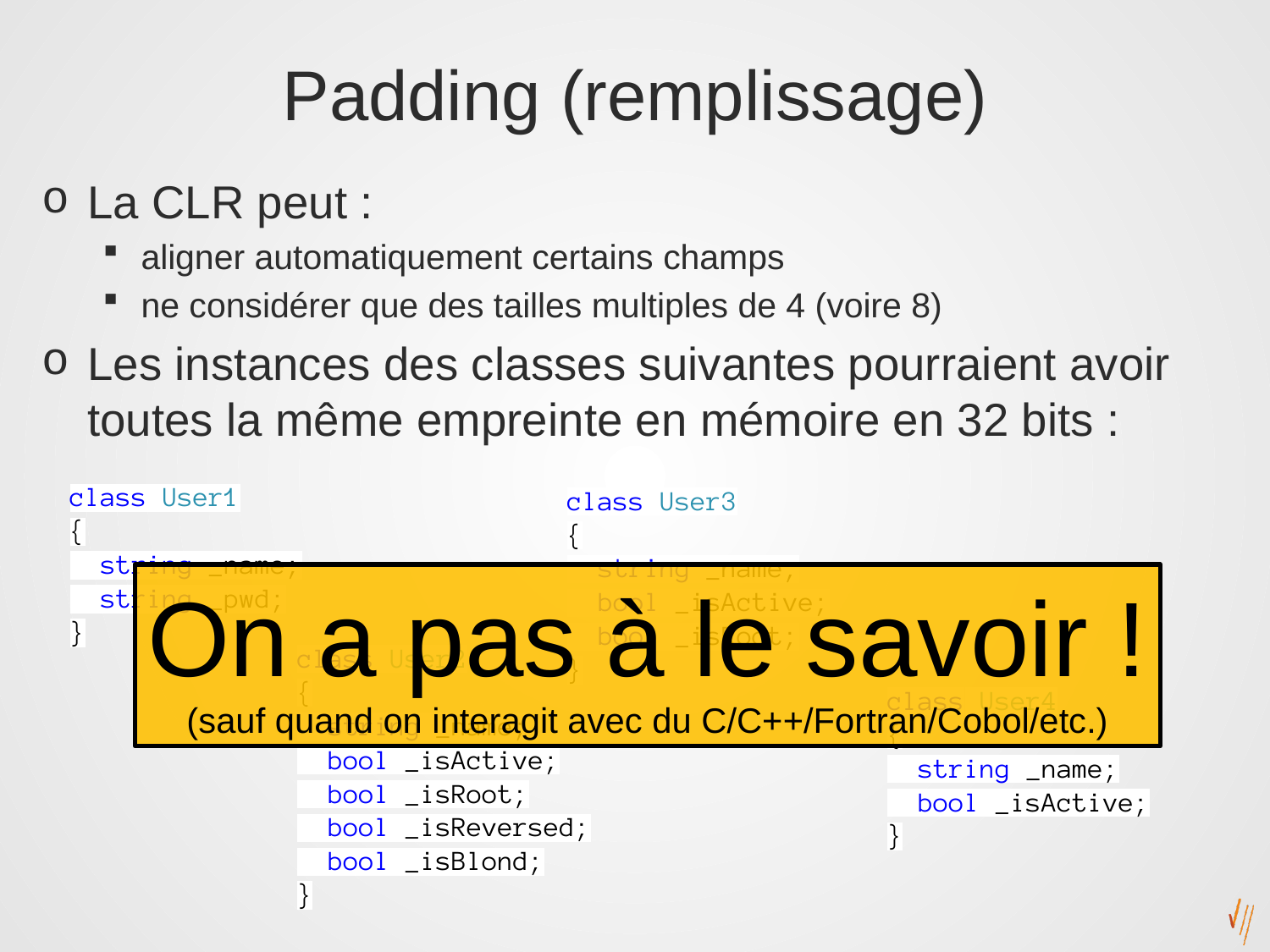

# Padding (remplissage)
La CLR peut :
aligner automatiquement certains champs
ne considérer que des tailles multiples de 4 (voire 8)
Les instances des classes suivantes pourraient avoir toutes la même empreinte en mémoire en 32 bits :

class User1
{
  string _name;
  string _pwd;
}
class User3
{
  string _name;
  bool _isActive;
  bool _isRoot;
}
On a pas à le savoir !
(sauf quand on interagit avec du C/C++/Fortran/Cobol/etc.)
class User2
{
  string _name;
  bool _isActive;
  bool _isRoot;
  bool _isReversed;
  bool _isBlond;
}
class User4
{
  string _name;
  bool _isActive;
}